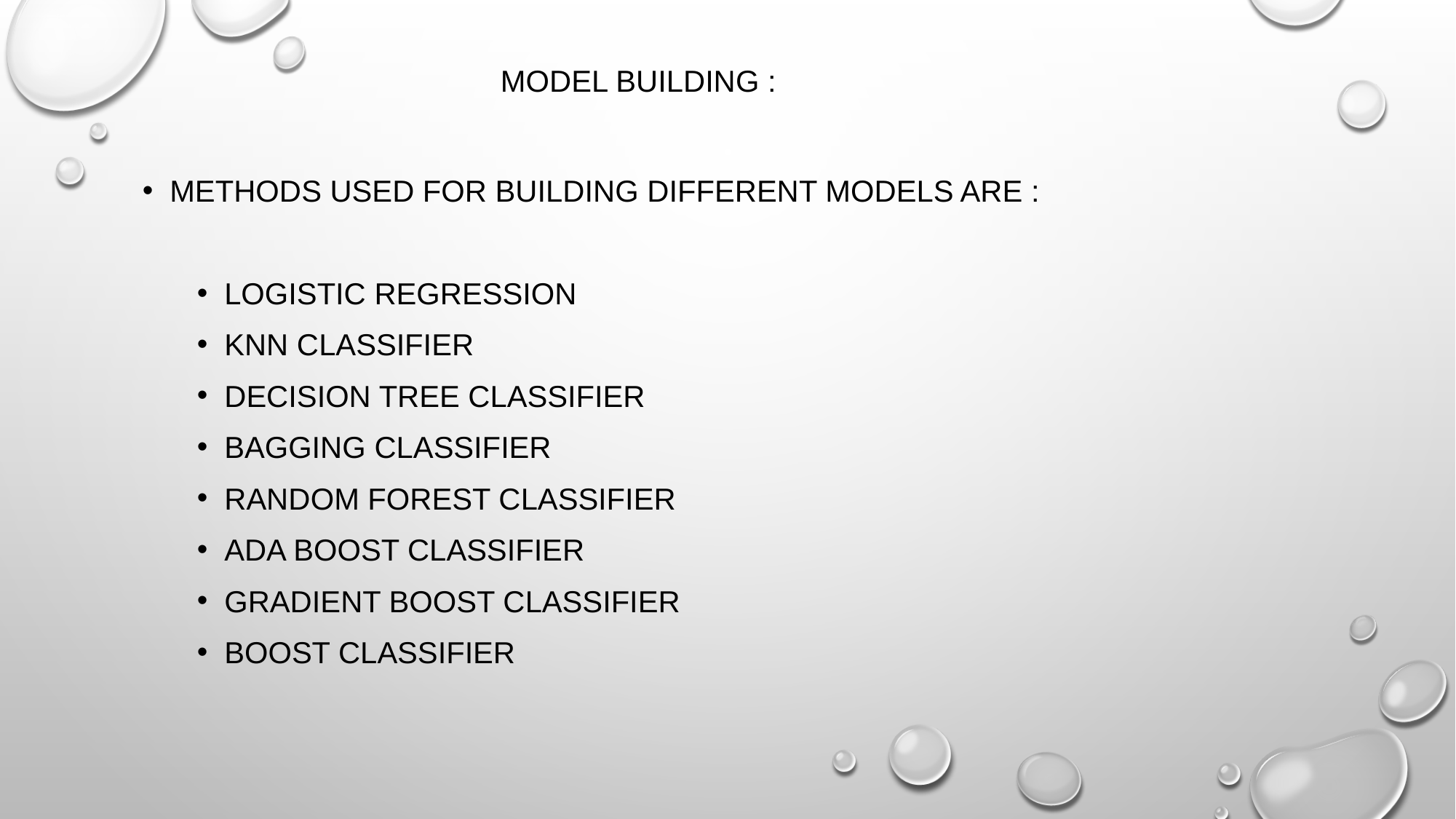

Model Building :
Methods used for building different models are :

Logistic regression
KNN classifier
Decision Tree classifier
Bagging classifier
Random Forest classifier
Ada boost classifier
Gradient Boost classifier
Boost classifier